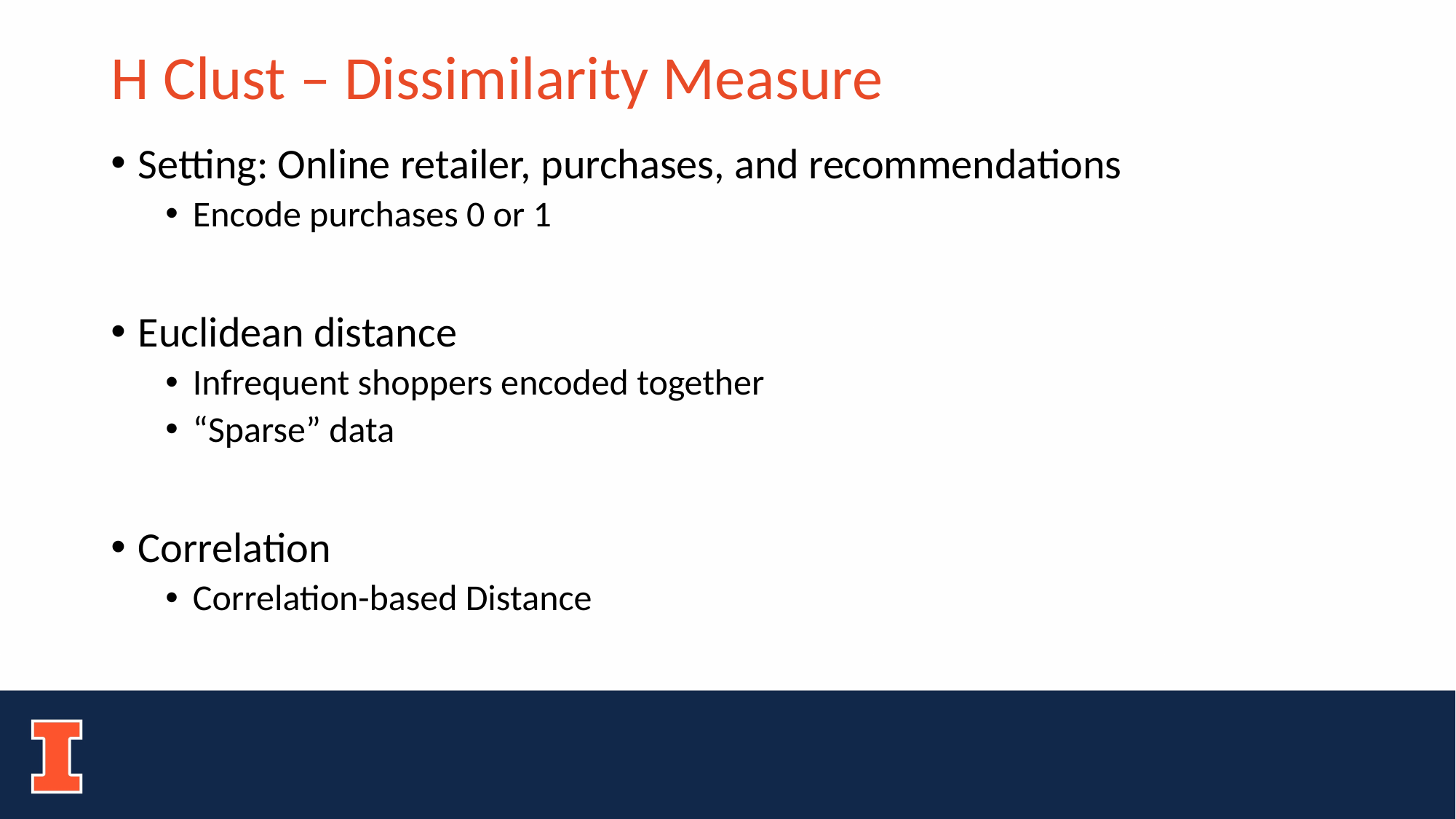

# H Clust – Dissimilarity Measure
Setting: Online retailer, purchases, and recommendations
Encode purchases 0 or 1

Euclidean distance
Infrequent shoppers encoded together
“Sparse” data

Correlation
Correlation-based Distance